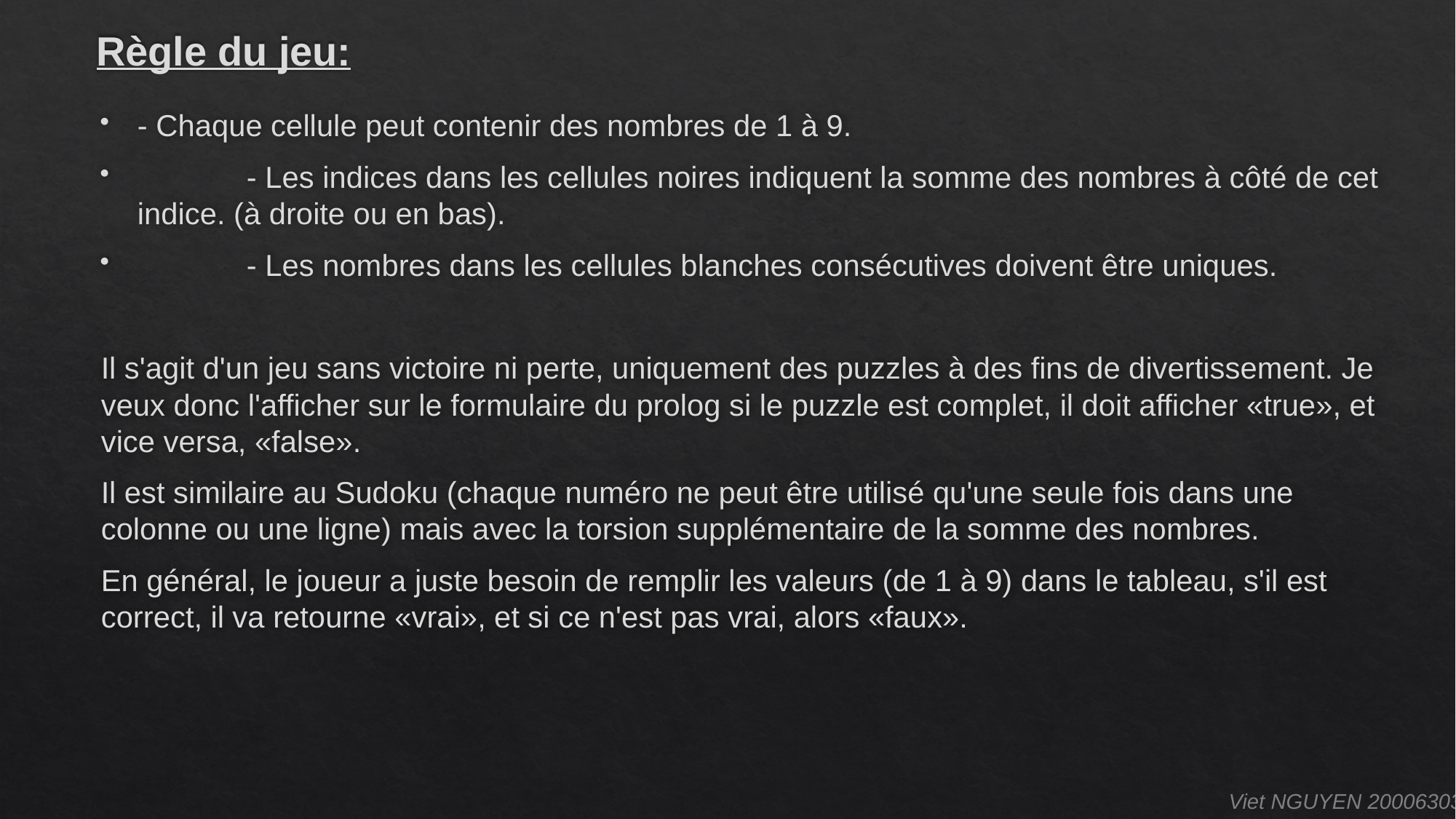

# Règle du jeu:
- Chaque cellule peut contenir des nombres de 1 à 9.
	- Les indices dans les cellules noires indiquent la somme des nombres à côté de cet indice. (à droite ou en bas).
	- Les nombres dans les cellules blanches consécutives doivent être uniques.

Il s'agit d'un jeu sans victoire ni perte, uniquement des puzzles à des fins de divertissement. Je veux donc l'afficher sur le formulaire du prolog si le puzzle est complet, il doit afficher «true», et vice versa, «false».
Il est similaire au Sudoku (chaque numéro ne peut être utilisé qu'une seule fois dans une colonne ou une ligne) mais avec la torsion supplémentaire de la somme des nombres.
En général, le joueur a juste besoin de remplir les valeurs (de 1 à 9) dans le tableau, s'il est correct, il va retourne «vrai», et si ce n'est pas vrai, alors «faux».

Viet NGUYEN 20006303